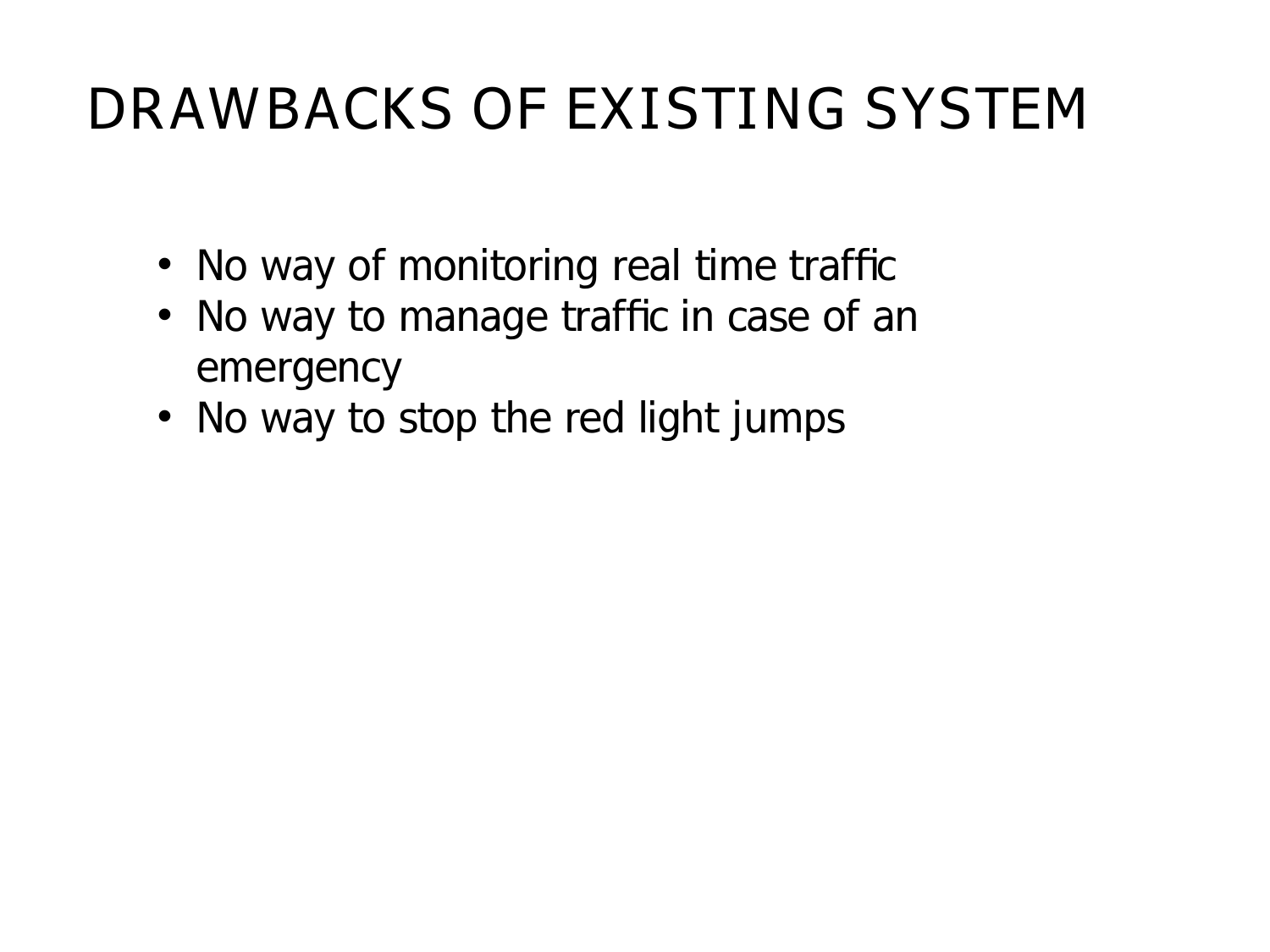

DRAWBACKS OF EXISTING SYSTEM
No way of monitoring real time traffic
No way to manage traffic in case of an emergency
No way to stop the red light jumps